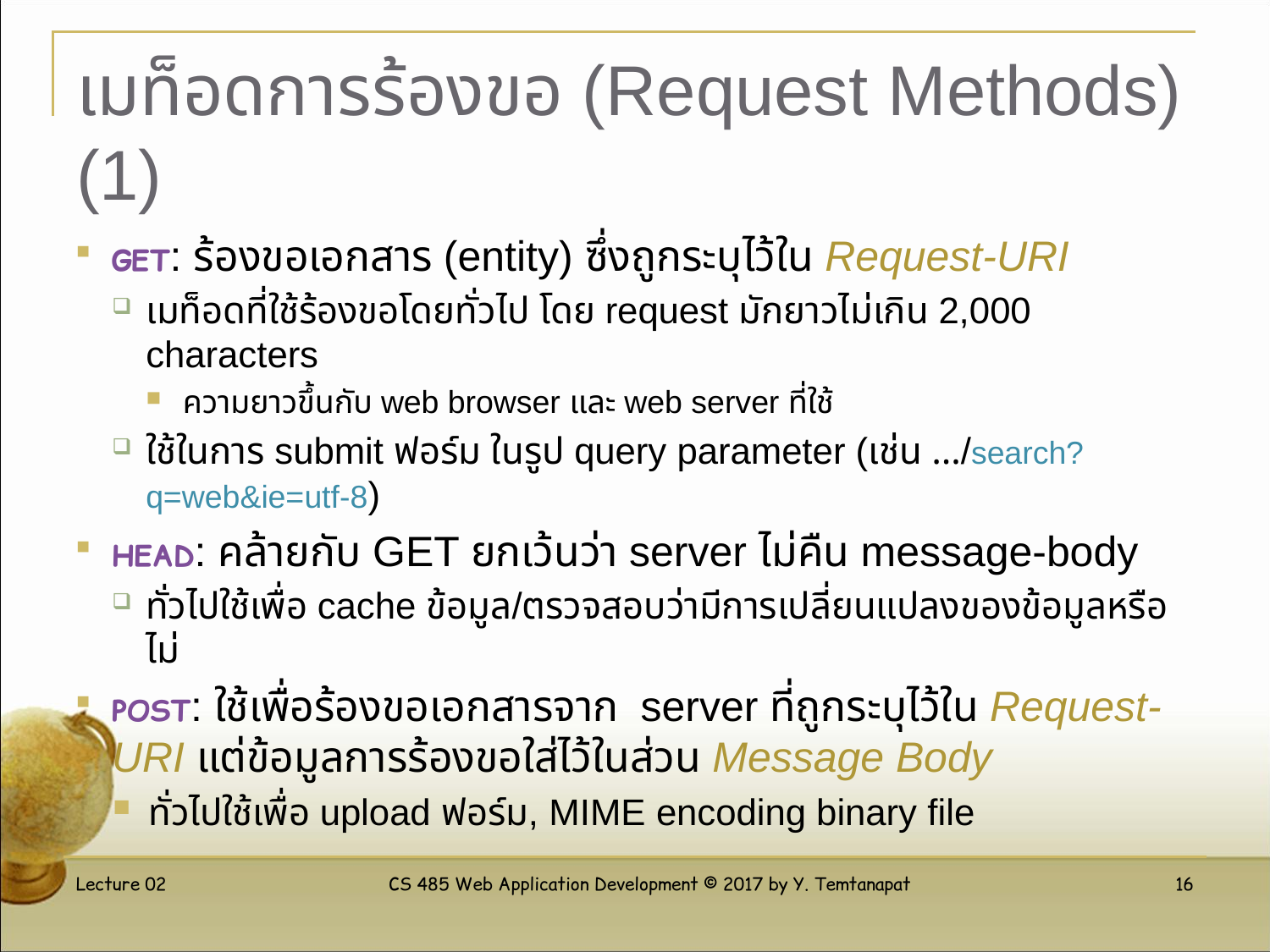

# เมท็อดการร้องขอ (Request Methods) (1)
GET: ร้องขอเอกสาร (entity) ซึ่งถูกระบุไว้ใน Request-URI
เมท็อดที่ใช้ร้องขอโดยทั่วไป โดย request มักยาวไม่เกิน 2,000 characters
ความยาวขึ้นกับ web browser และ web server ที่ใช้
ใช้ในการ submit ฟอร์ม ในรูป query parameter (เช่น …/search?q=web&ie=utf-8)
HEAD: คล้ายกับ GET ยกเว้นว่า server ไม่คืน message-body
ทั่วไปใช้เพื่อ cache ข้อมูล/ตรวจสอบว่ามีการเปลี่ยนแปลงของข้อมูลหรือไม่
POST: ใช้เพื่อร้องขอเอกสารจาก  server ที่ถูกระบุไว้ใน Request-URI แต่ข้อมูลการร้องขอใส่ไว้ในส่วน Message Body
ทั่วไปใช้เพื่อ upload ฟอร์ม, MIME encoding binary file
Lecture 02
CS 485 Web Application Development © 2017 by Y. Temtanapat
16